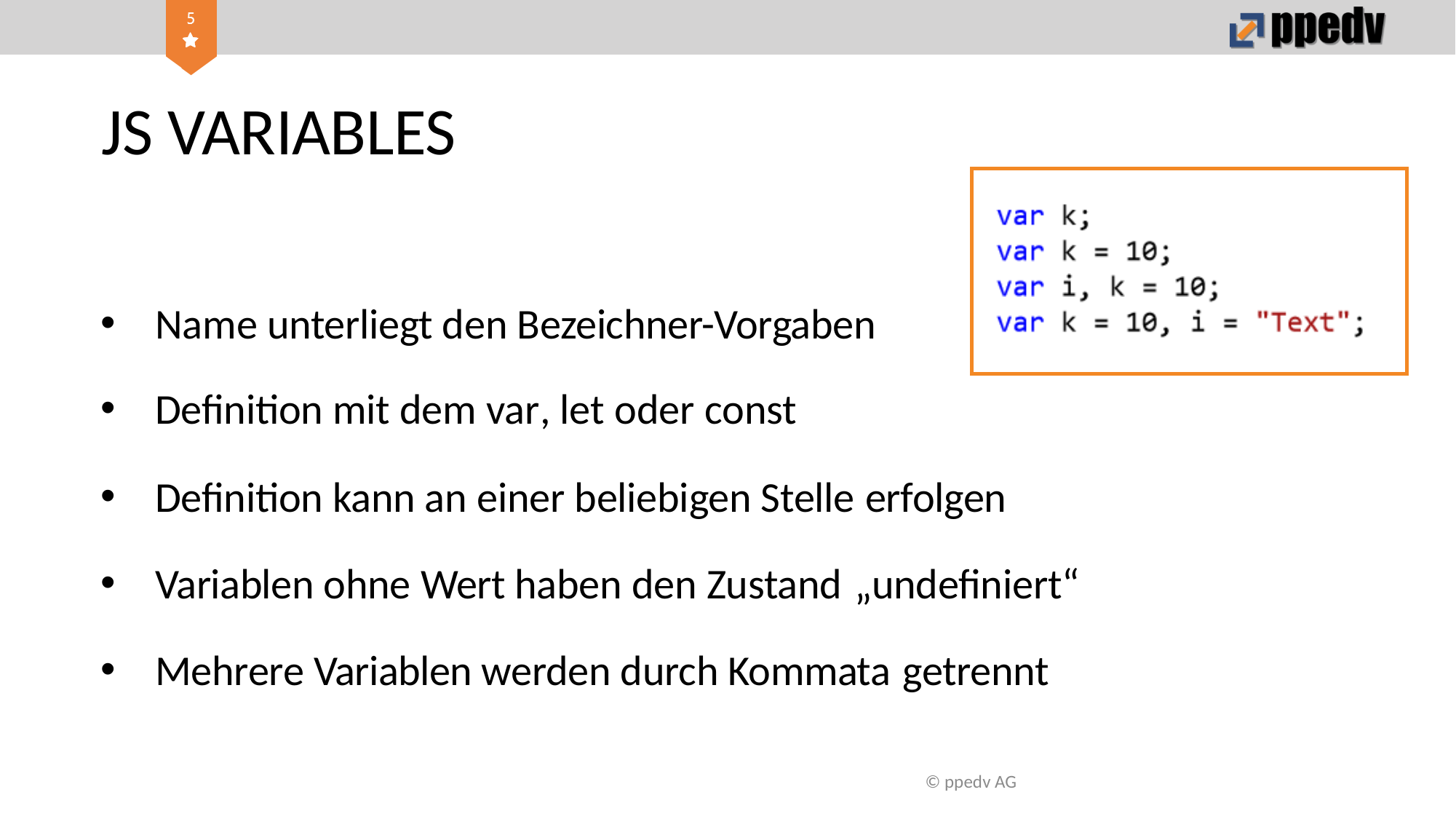

# JS VARIABLES

Name unterliegt den Bezeichner-Vorgaben
Definition mit dem var, let oder const
Definition kann an einer beliebigen Stelle erfolgen
Variablen ohne Wert haben den Zustand „undefiniert“
Mehrere Variablen werden durch Kommata getrennt
© ppedv AG